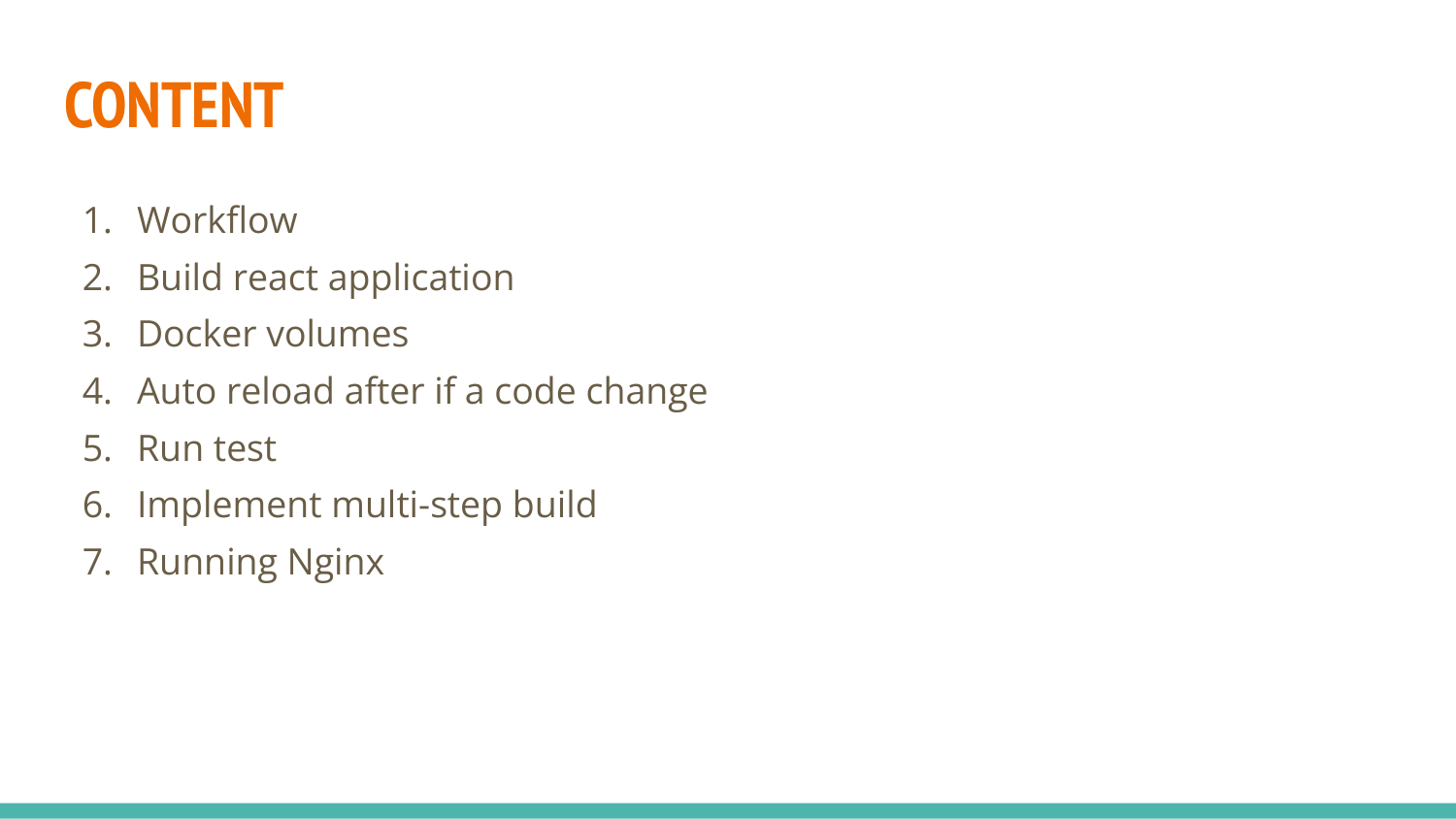

# CONTENT
Workflow
Build react application
Docker volumes
Auto reload after if a code change
Run test
Implement multi-step build
Running Nginx